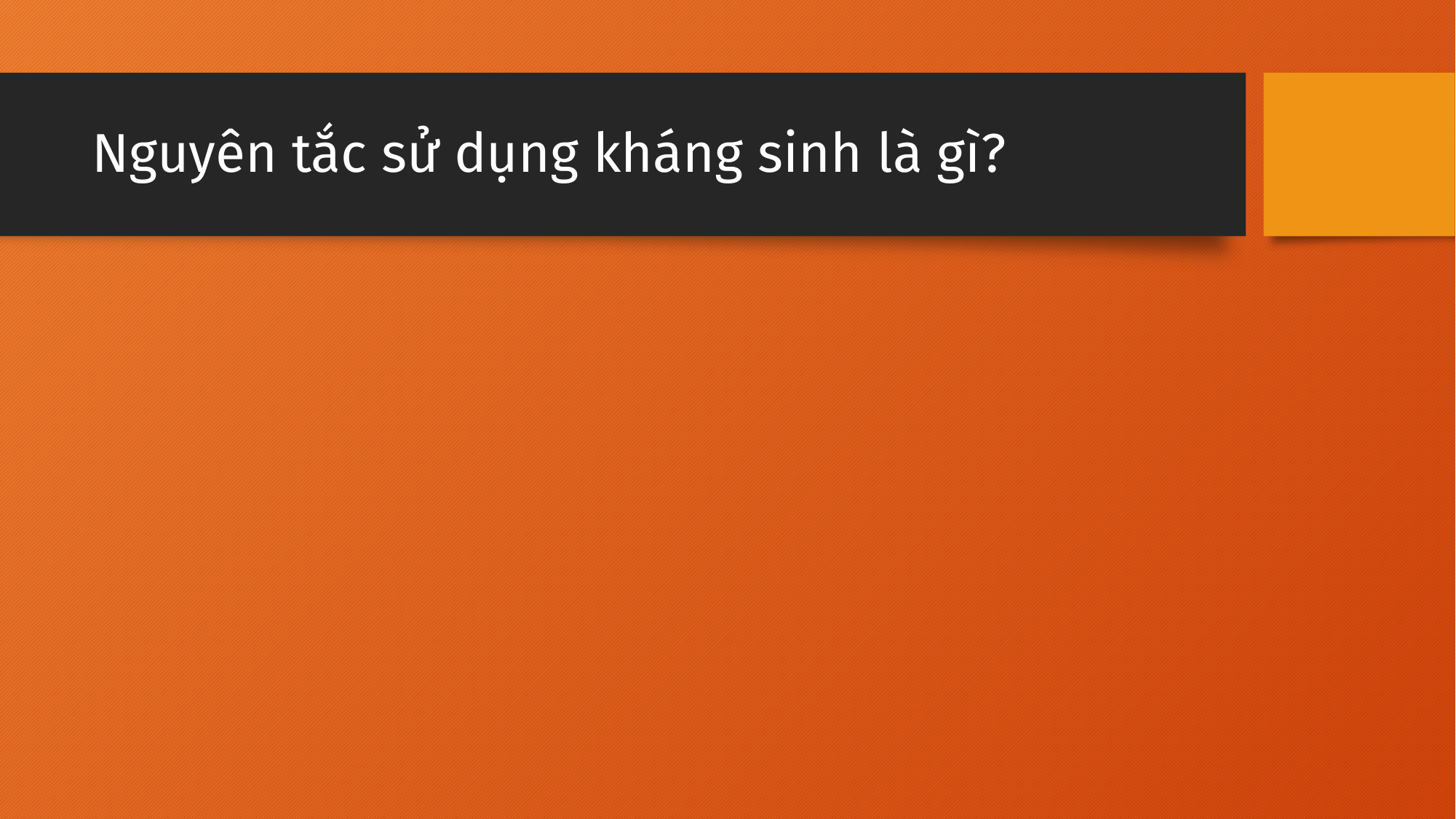

# Nguyên tắc sử dụng kháng sinh là gì?